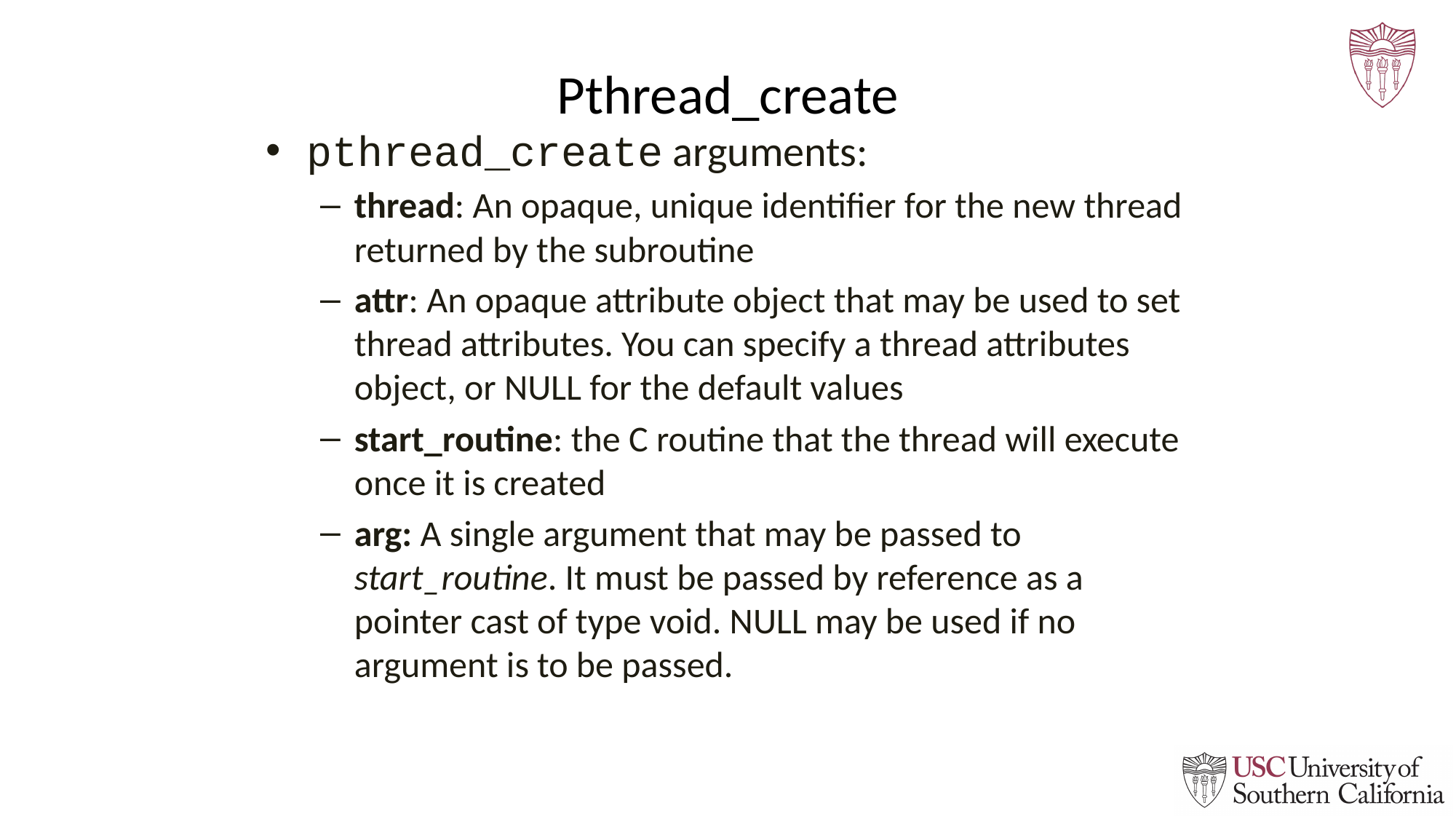

# Pthread_create
pthread_create arguments:
thread: An opaque, unique identifier for the new thread returned by the subroutine
attr: An opaque attribute object that may be used to set thread attributes. You can specify a thread attributes object, or NULL for the default values
start_routine: the C routine that the thread will execute once it is created
arg: A single argument that may be passed to start_routine. It must be passed by reference as a pointer cast of type void. NULL may be used if no argument is to be passed.